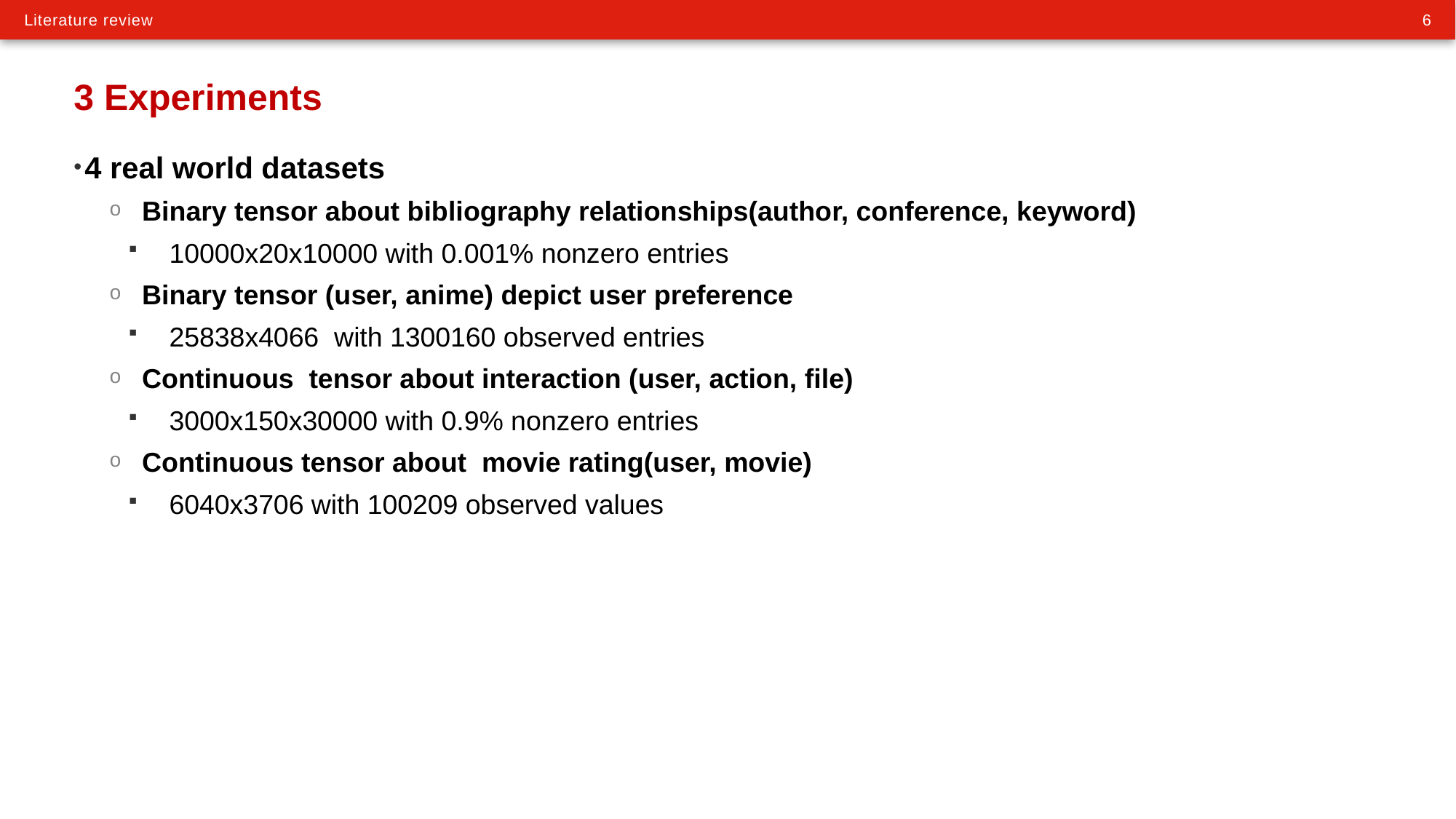

# 3 Experiments
4 real world datasets
Binary tensor about bibliography relationships(author, conference, keyword)
10000x20x10000 with 0.001% nonzero entries
Binary tensor (user, anime) depict user preference
25838x4066  with 1300160 observed entries
Continuous  tensor about interaction (user, action, file)
3000x150x30000 with 0.9% nonzero entries
Continuous tensor about  movie rating(user, movie)
6040x3706 with 100209 observed values